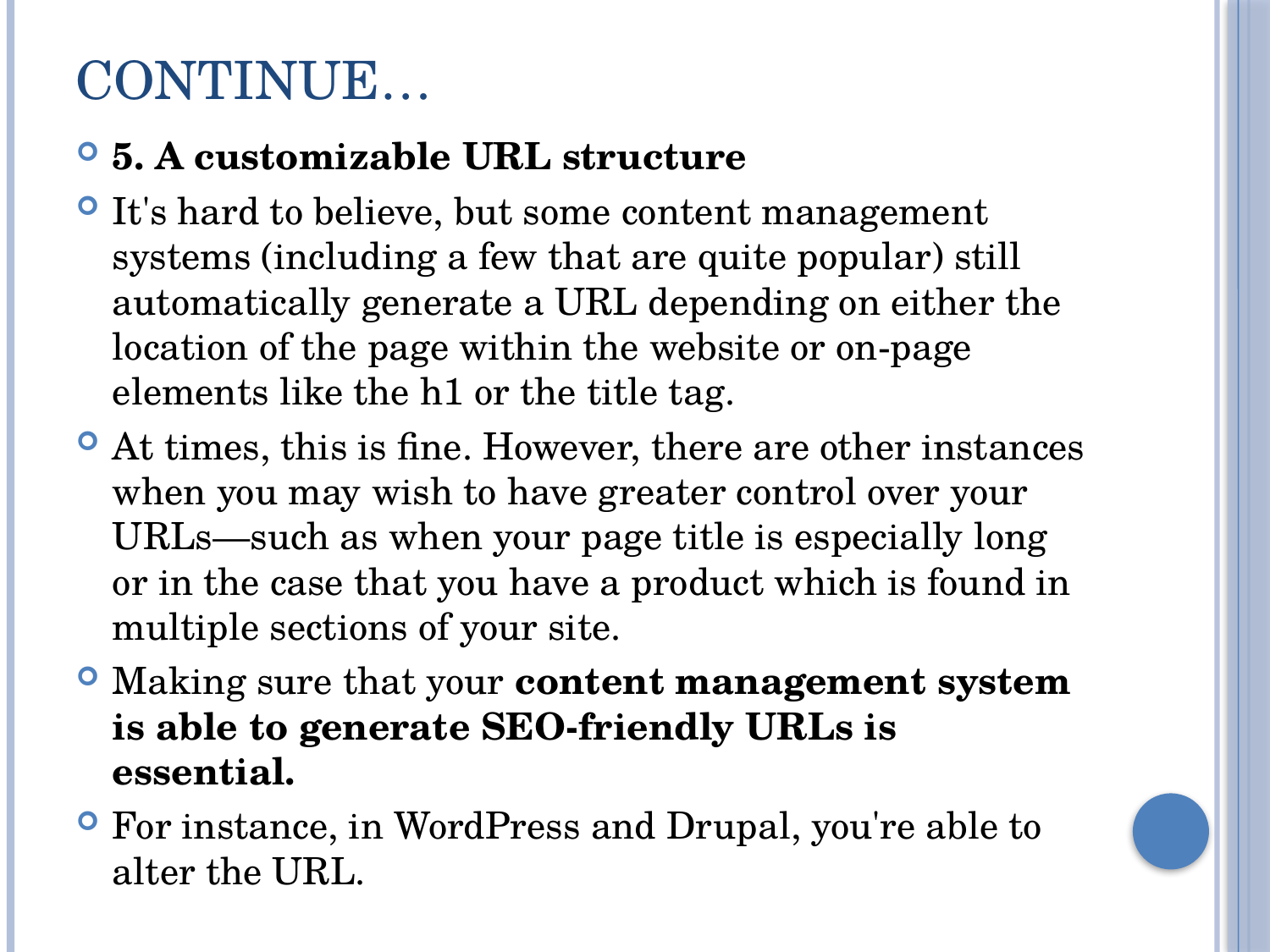

# Continue…
5. A customizable URL structure
It's hard to believe, but some content management systems (including a few that are quite popular) still automatically generate a URL depending on either the location of the page within the website or on-page elements like the h1 or the title tag.
At times, this is fine. However, there are other instances when you may wish to have greater control over your URLs—such as when your page title is especially long or in the case that you have a product which is found in multiple sections of your site.
Making sure that your content management system is able to generate SEO-friendly URLs is essential.
For instance, in WordPress and Drupal, you're able to alter the URL.